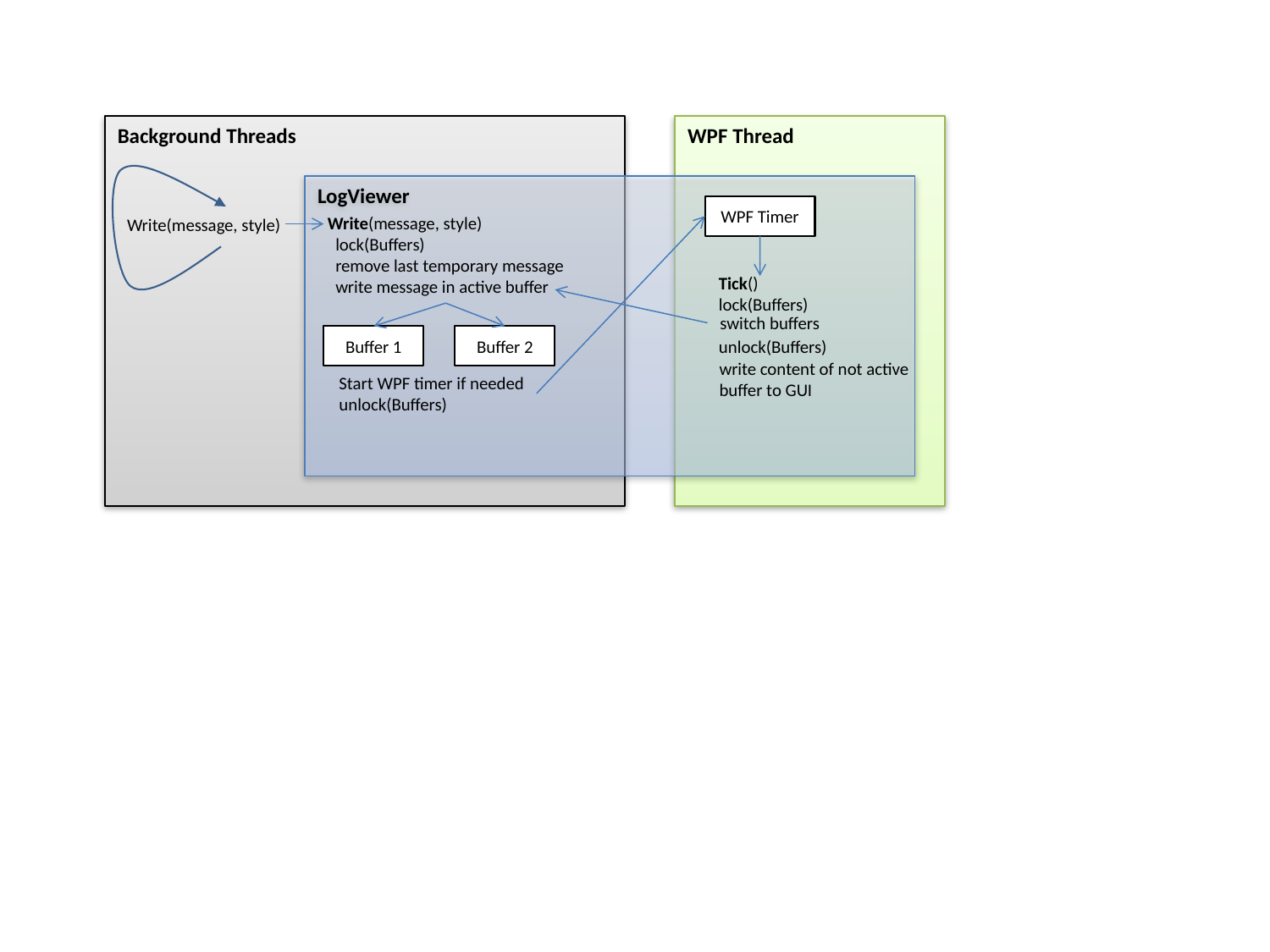

Background Threads
WPF Thread

LogViewer
WPF Timer
Write(message, style)
  lock(Buffers)
  remove last temporary message
  write message in active buffer
Write(message, style)
Tick()
lock(Buffers)

unlock(Buffers)
switch buffers
Buffer 1
Buffer 2
write content of not active
buffer to GUI
Start WPF timer if needed
unlock(Buffers)